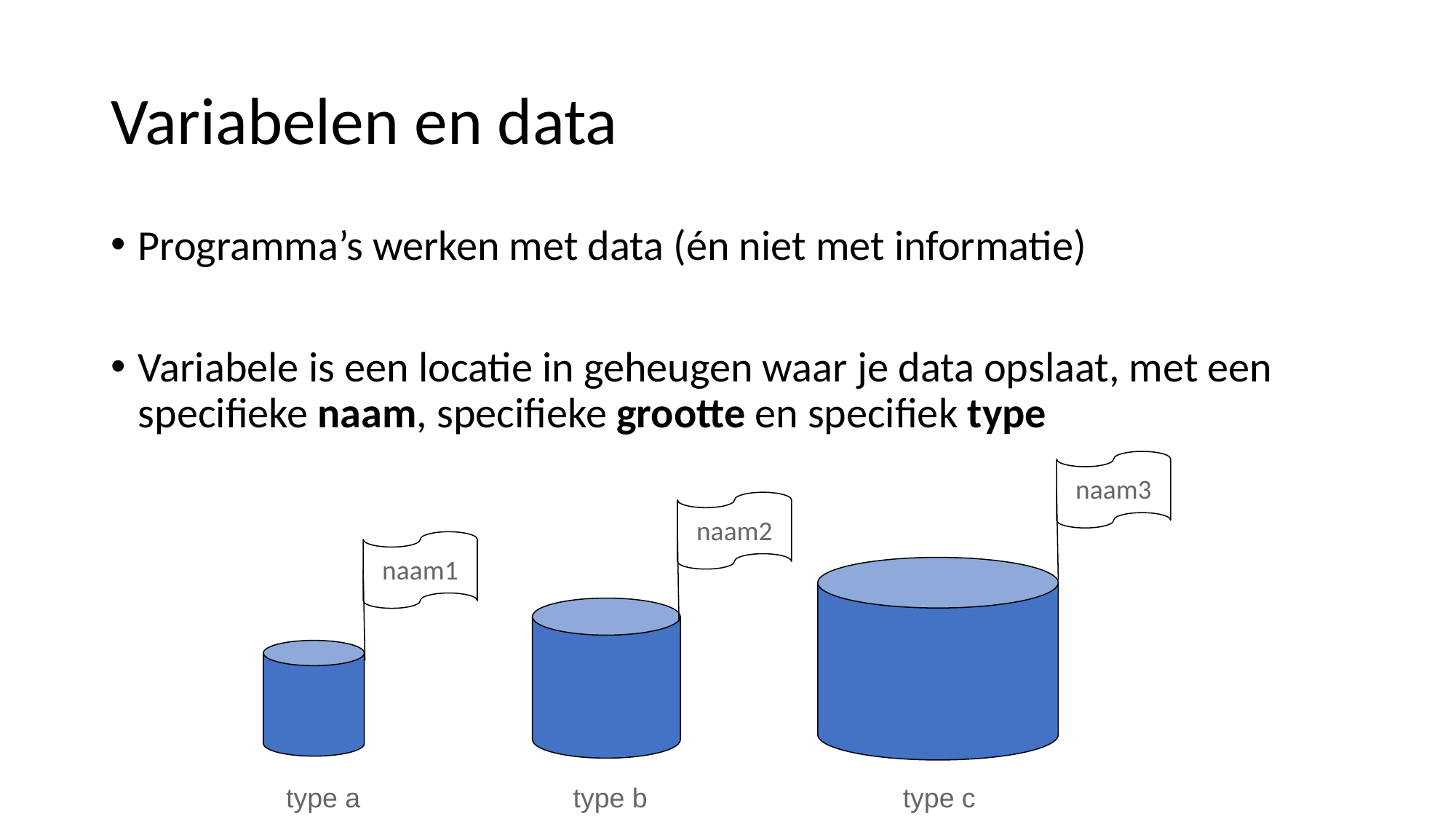

# Variabelen en data
Programma’s werken met data (én niet met informatie)

Variabele is een locatie in geheugen waar je data opslaat, met een specifieke naam, specifieke grootte en specifiek type

naam3
naam2
naam1

type a
type b
type c